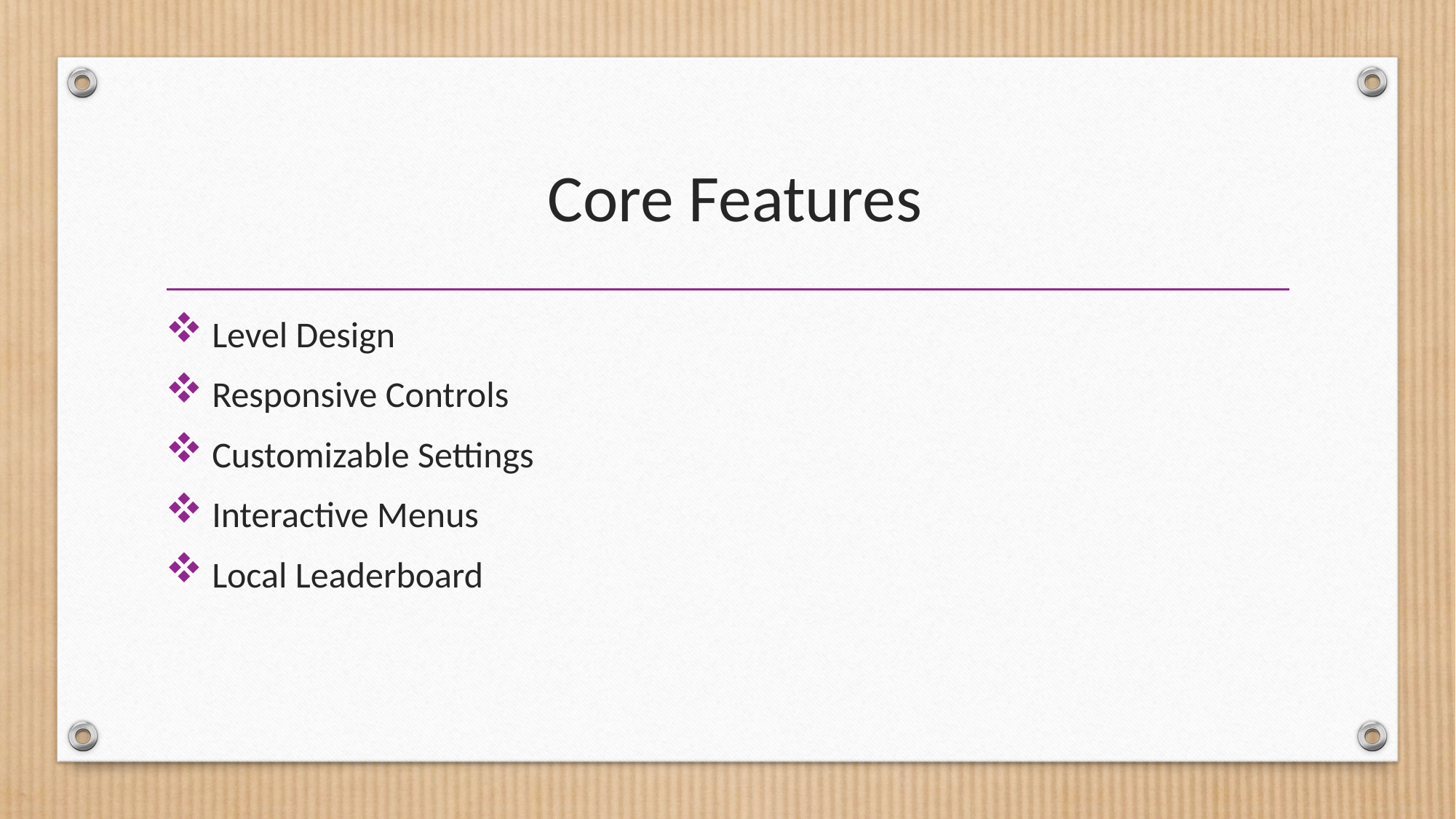

# Core Features
 Level Design
 Responsive Controls
 Customizable Settings
 Interactive Menus
 Local Leaderboard